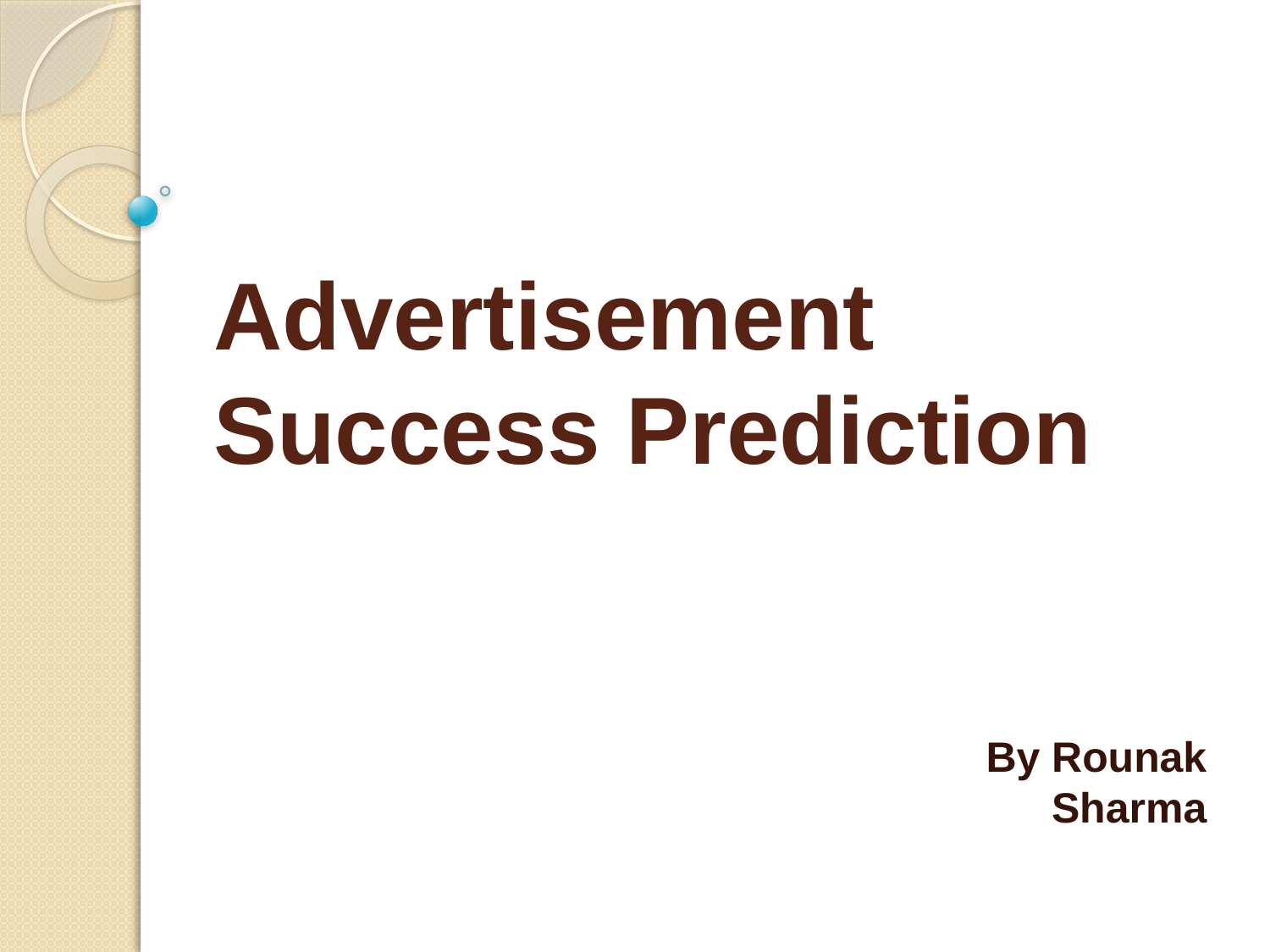

# Advertisement Success Prediction
By Rounak Sharma